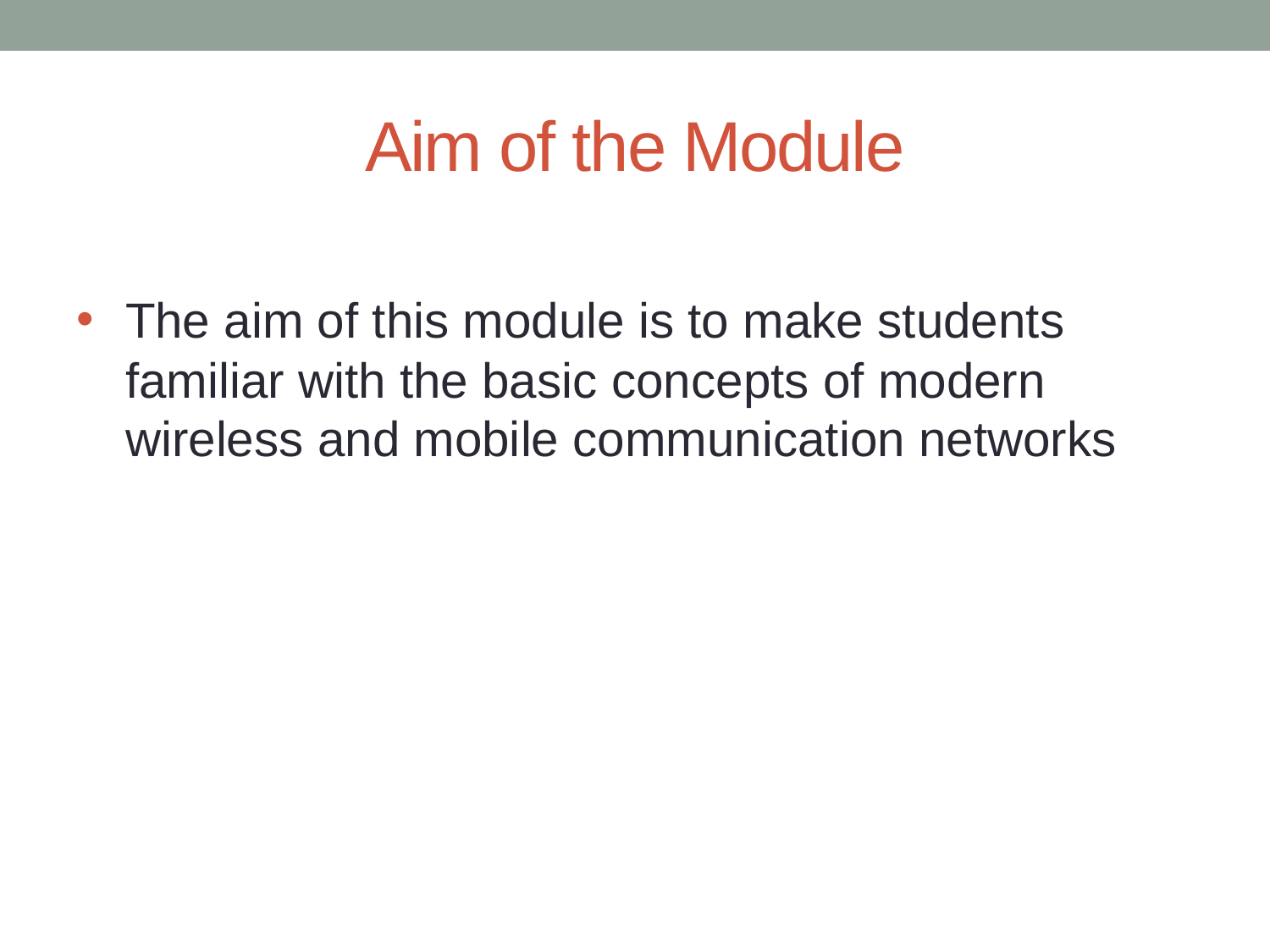

# Aim of the Module

The aim of this module is to make students familiar with the basic concepts of modern wireless and mobile communication networks